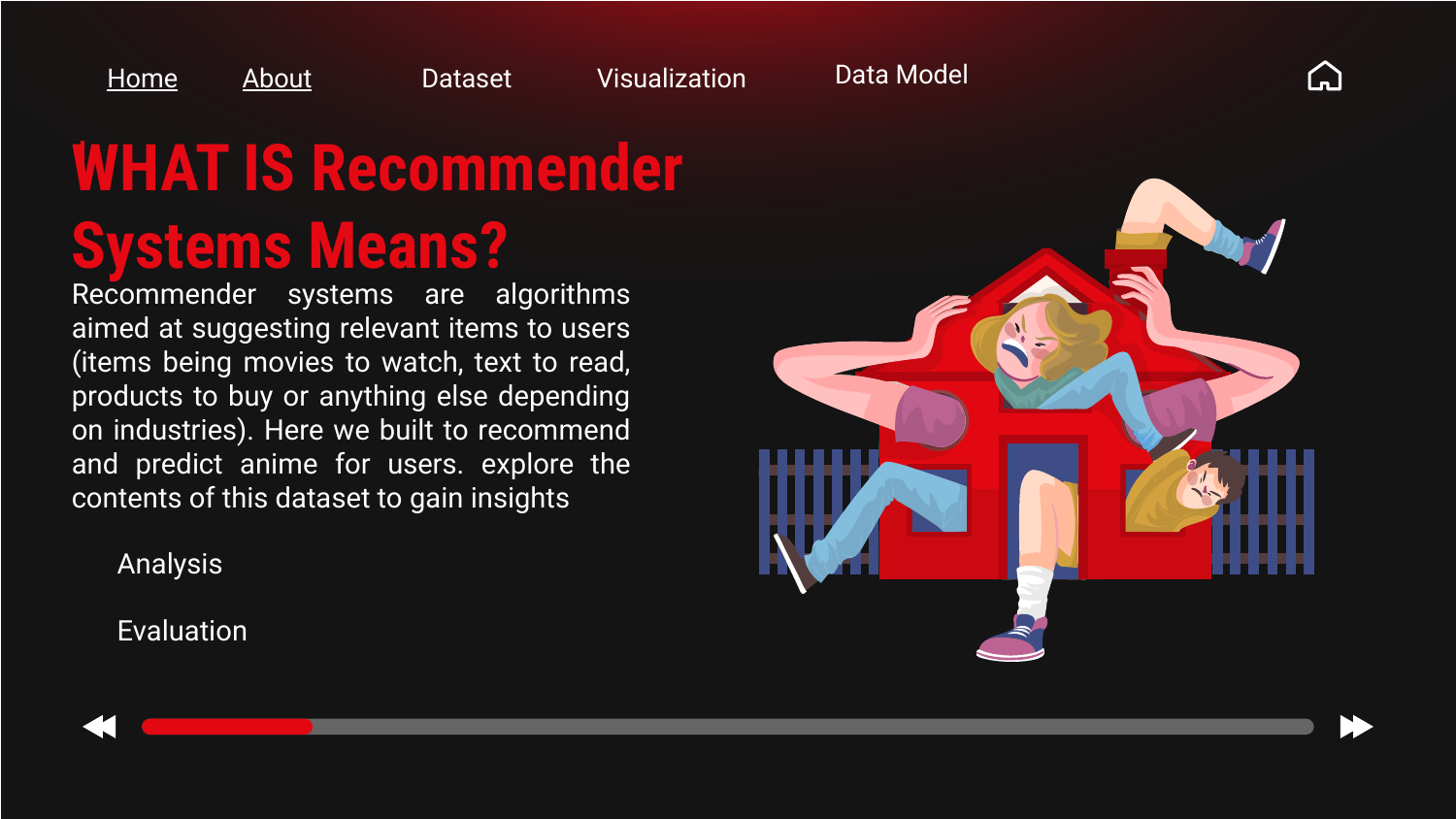

Home
About
Dataset
Visualization
Data Model

# WHAT IS Recommender Systems Means?

Recommender systems are algorithms aimed at suggesting relevant items to users (items being movies to watch, text to read, products to buy or anything else depending on industries). Here we built to recommend and predict anime for users. explore the contents of this dataset to gain insights
Analysis
Evaluation